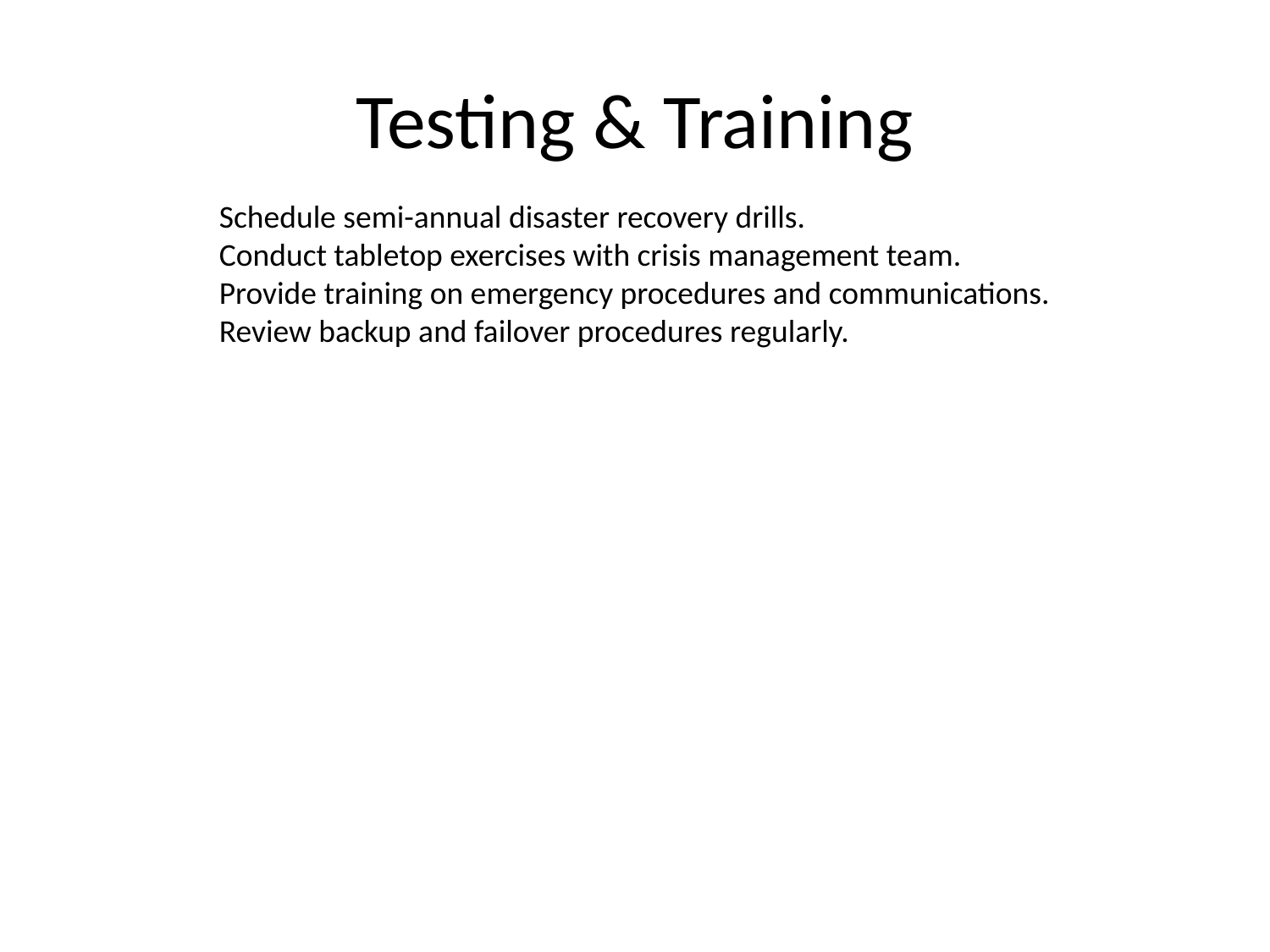

# Testing & Training
Schedule semi-annual disaster recovery drills.
Conduct tabletop exercises with crisis management team.
Provide training on emergency procedures and communications.
Review backup and failover procedures regularly.